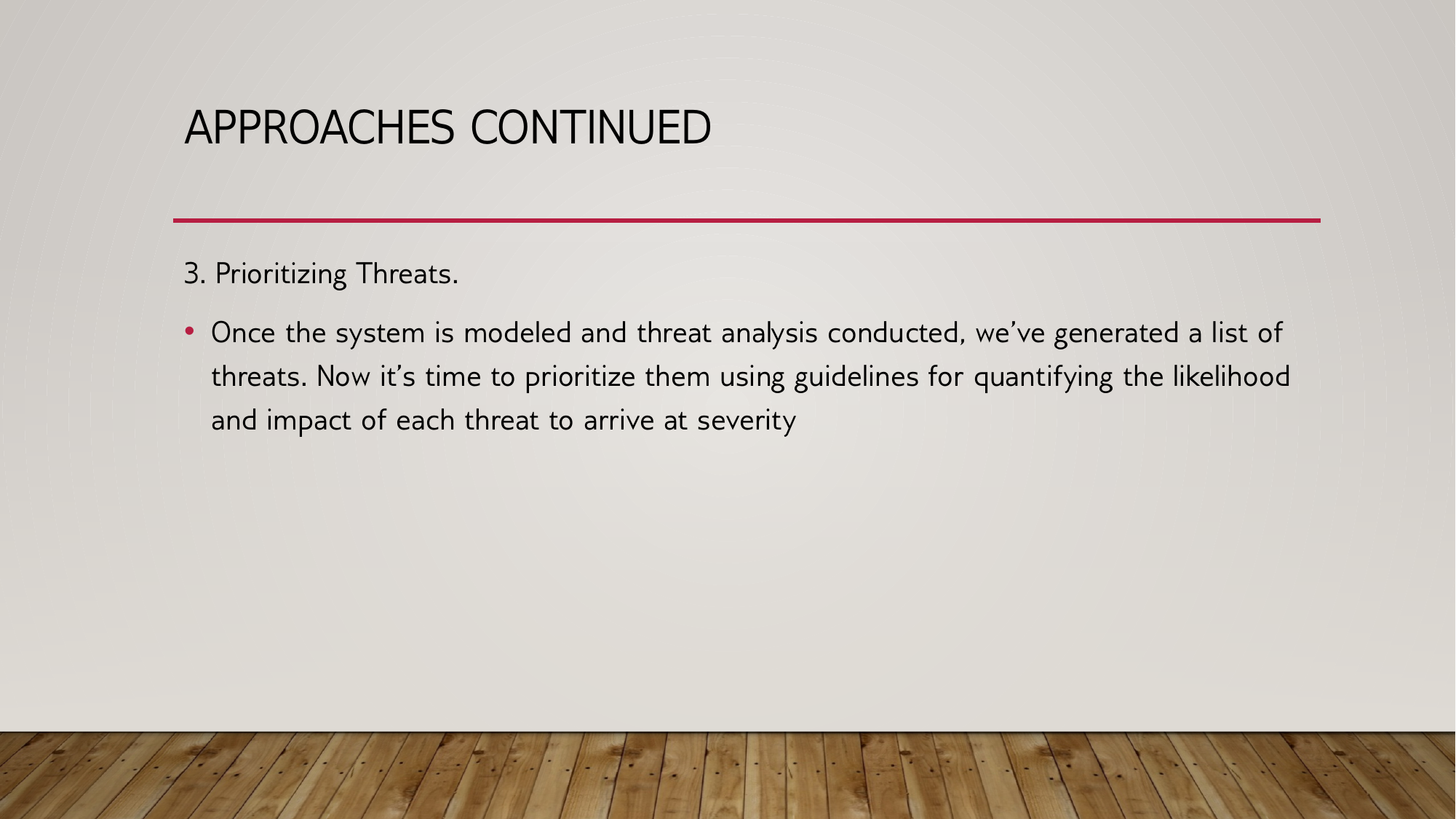

# Approaches continued
3. Prioritizing Threats.
Once the system is modeled and threat analysis conducted, we’ve generated a list of threats. Now it’s time to prioritize them using guidelines for quantifying the likelihood and impact of each threat to arrive at severity